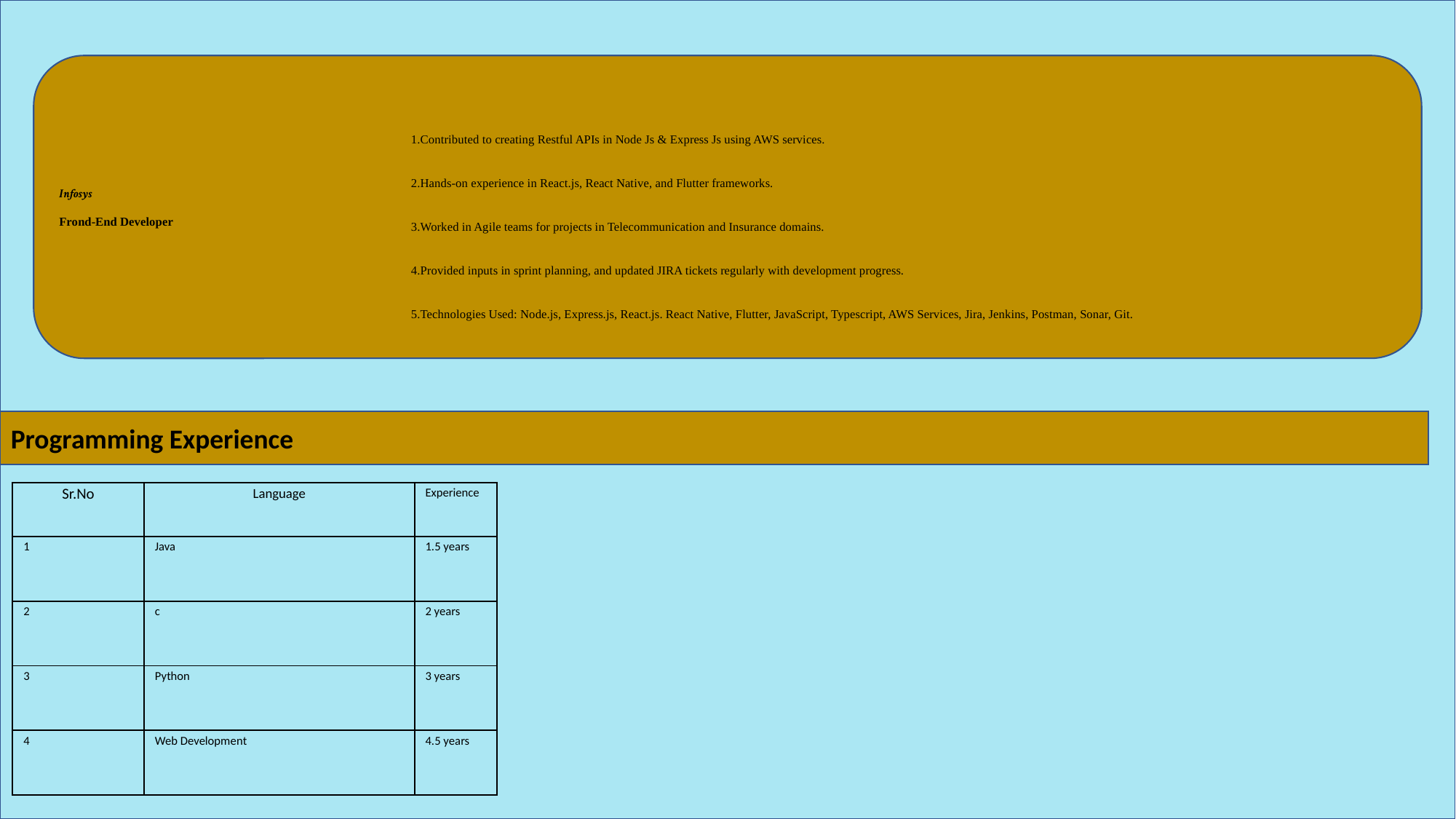

Infosys

Frond-End Developer
Contributed to creating Restful APIs in Node Js & Express Js using AWS services.
Hands-on experience in React.js, React Native, and Flutter frameworks.
Worked in Agile teams for projects in Telecommunication and Insurance domains.
Provided inputs in sprint planning, and updated JIRA tickets regularly with development progress.
Technologies Used: Node.js, Express.js, React.js. React Native, Flutter, JavaScript, Typescript, AWS Services, Jira, Jenkins, Postman, Sonar, Git.

Programming Experience
| Sr.No | Language | Experience |
| --- | --- | --- |
| 1 | Java | 1.5 years |
| 2 | c | 2 years |
| 3 | Python | 3 years |
| 4 | Web Development | 4.5 years |